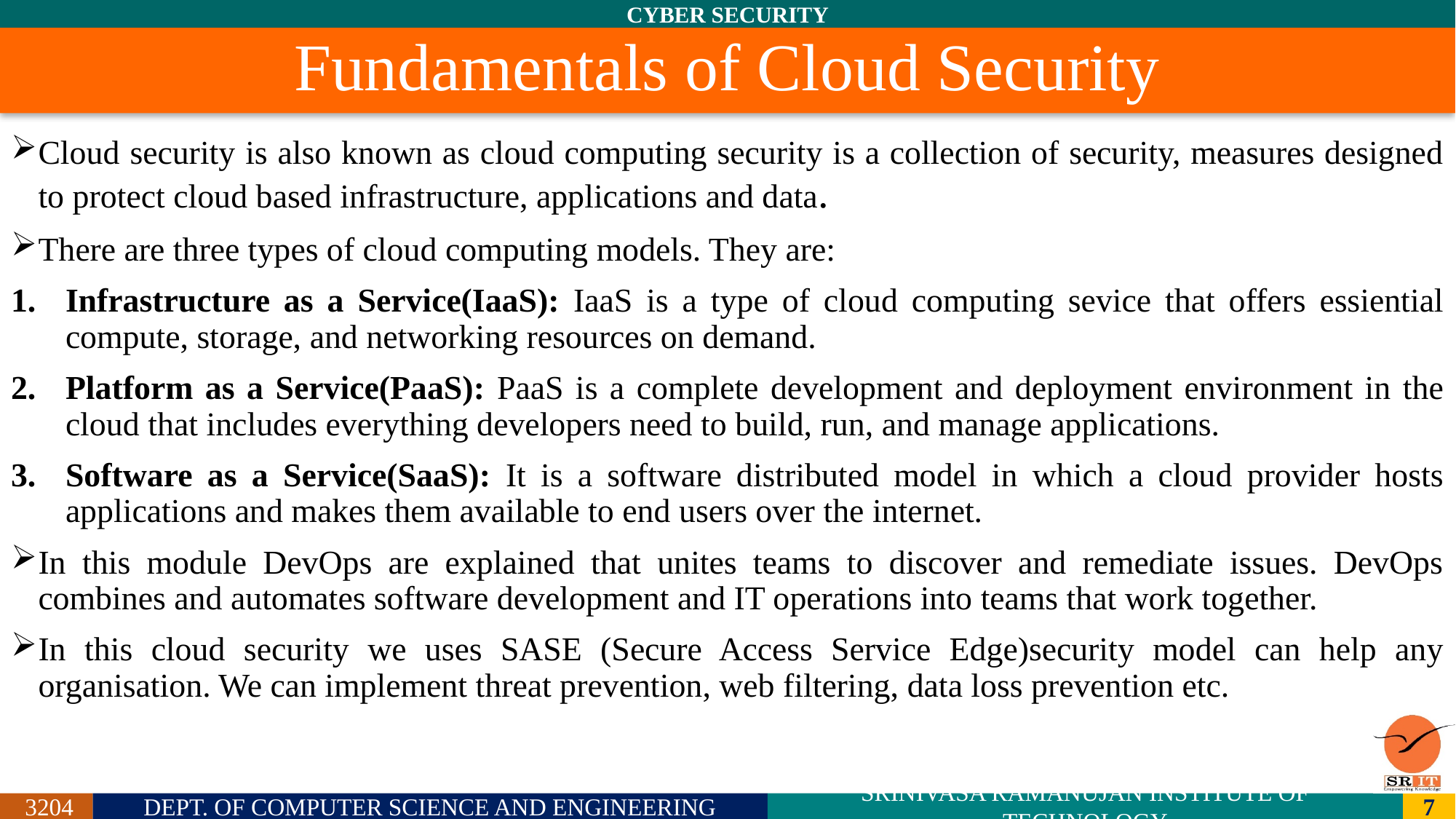

# Fundamentals of Cloud Security
Cloud security is also known as cloud computing security is a collection of security, measures designed to protect cloud based infrastructure, applications and data.
There are three types of cloud computing models. They are:
Infrastructure as a Service(IaaS): IaaS is a type of cloud computing sevice that offers essiential compute, storage, and networking resources on demand.
Platform as a Service(PaaS): PaaS is a complete development and deployment environment in the cloud that includes everything developers need to build, run, and manage applications.
Software as a Service(SaaS): It is a software distributed model in which a cloud provider hosts applications and makes them available to end users over the internet.
In this module DevOps are explained that unites teams to discover and remediate issues. DevOps combines and automates software development and IT operations into teams that work together.
In this cloud security we uses SASE (Secure Access Service Edge)security model can help any organisation. We can implement threat prevention, web filtering, data loss prevention etc.